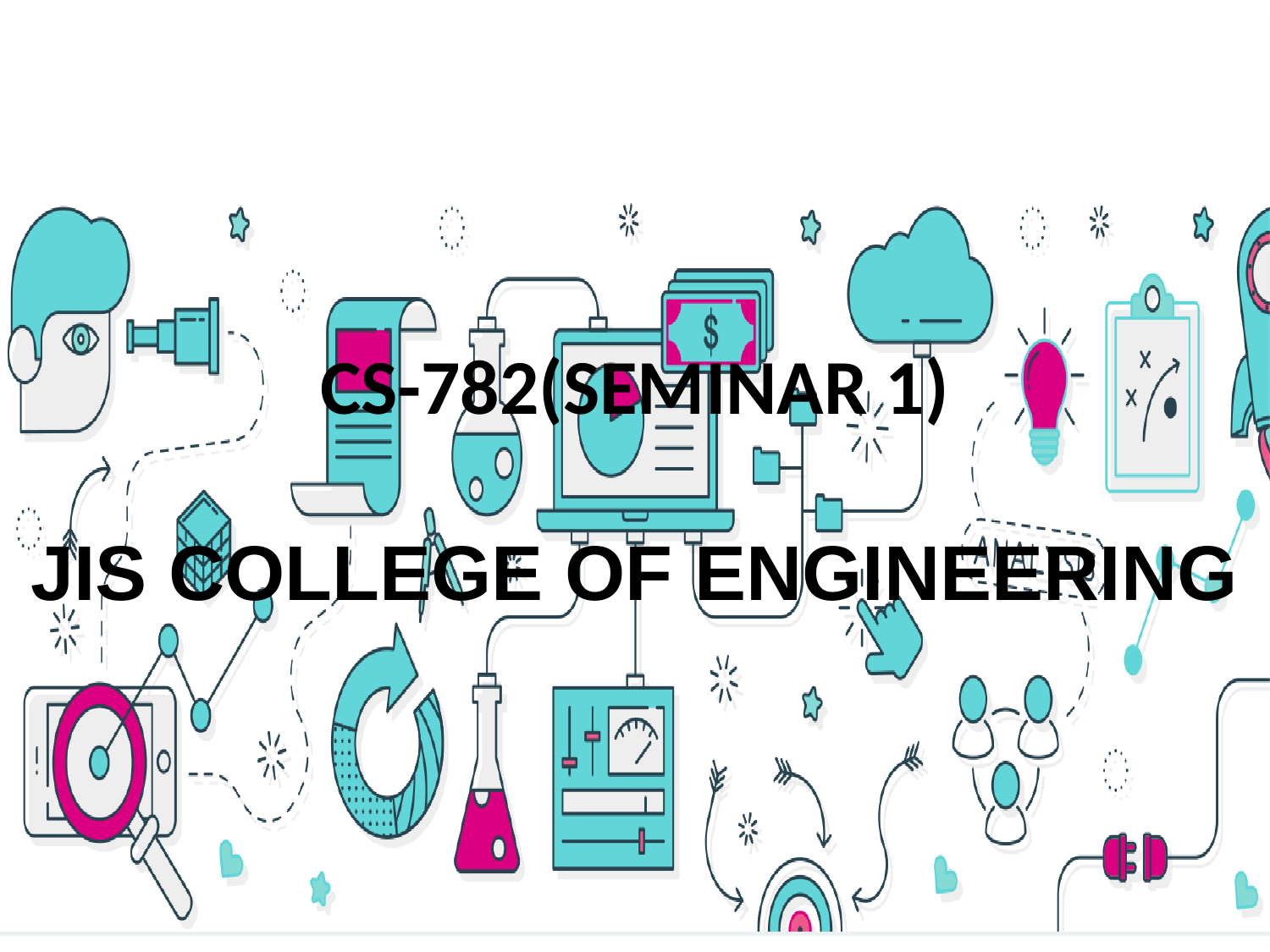

# CS-782(SEMINAR 1) JIS COLLEGE OF ENGINEERING
.